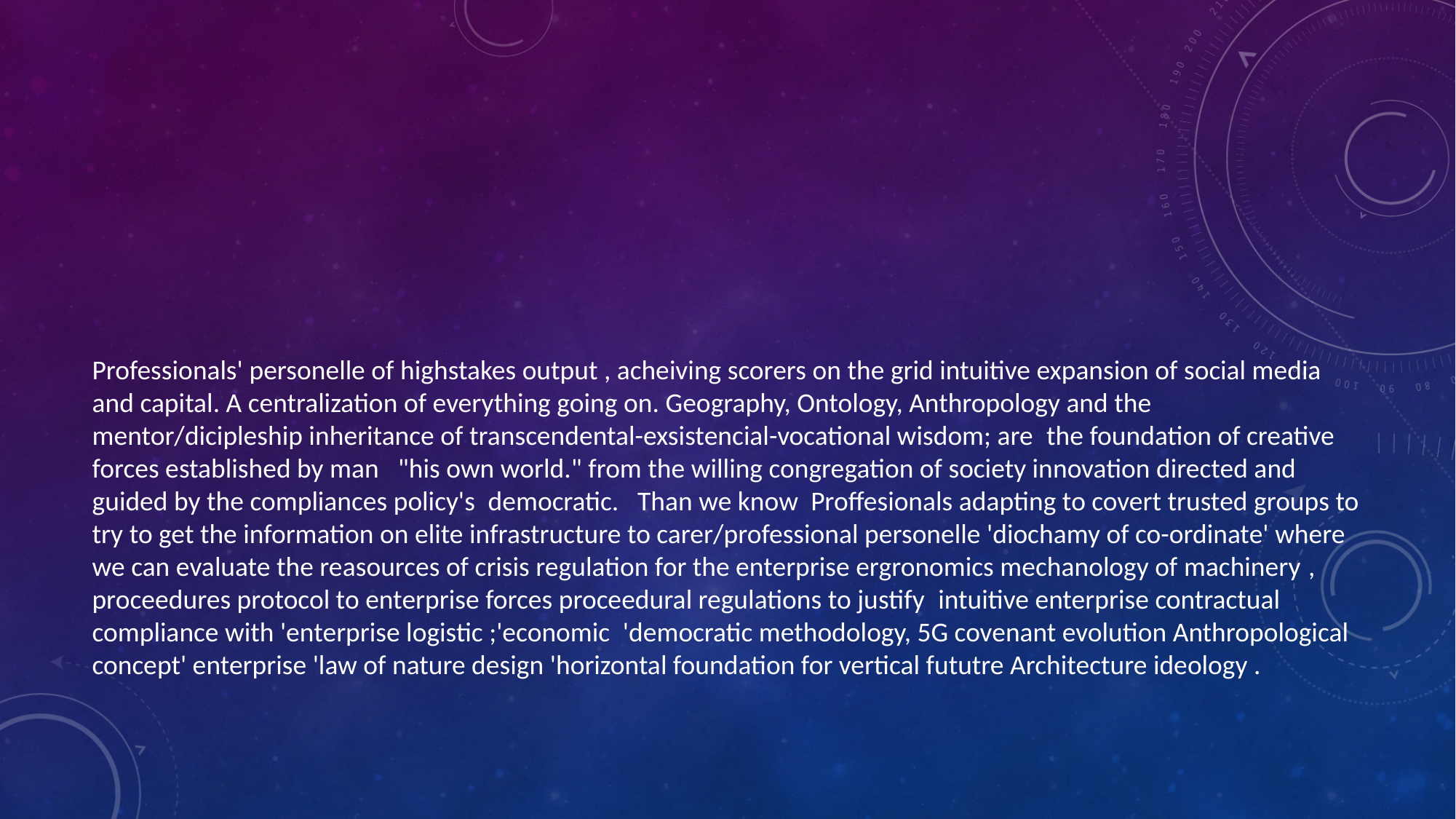

#
Professionals' personelle of highstakes output , acheiving scorers on the grid intuitive expansion of social media and capital. A centralization of everything going on. Geography, Ontology, Anthropology and the mentor/dicipleship inheritance of transcendental-exsistencial-vocational wisdom; are  the foundation of creative forces established by man   "his own world." from the willing congregation of society innovation directed and guided by the compliances policy's  democratic.   Than we know  Proffesionals adapting to covert trusted groups to try to get the information on elite infrastructure to carer/professional personelle 'diochamy of co-ordinate' where we can evaluate the reasources of crisis regulation for the enterprise ergronomics mechanology of machinery , proceedures protocol to enterprise forces proceedural regulations to justify  intuitive enterprise contractual compliance with 'enterprise logistic ;'economic  'democratic methodology, 5G covenant evolution Anthropological concept' enterprise 'law of nature design 'horizontal foundation for vertical fututre Architecture ideology .